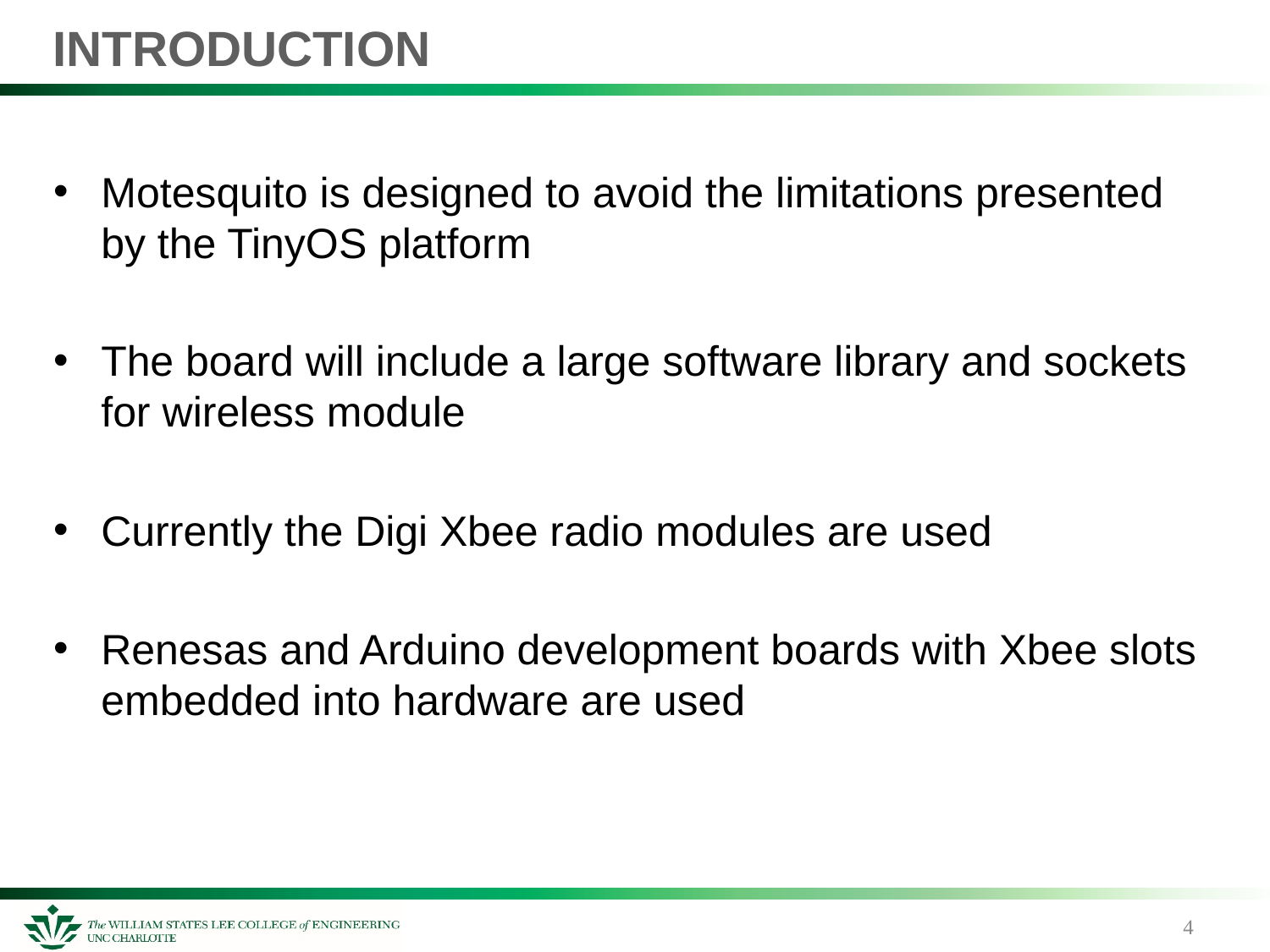

# INTRODUCTION
Motesquito is designed to avoid the limitations presented by the TinyOS platform

The board will include a large software library and sockets for wireless module

Currently the Digi Xbee radio modules are used

Renesas and Arduino development boards with Xbee slots embedded into hardware are used
4